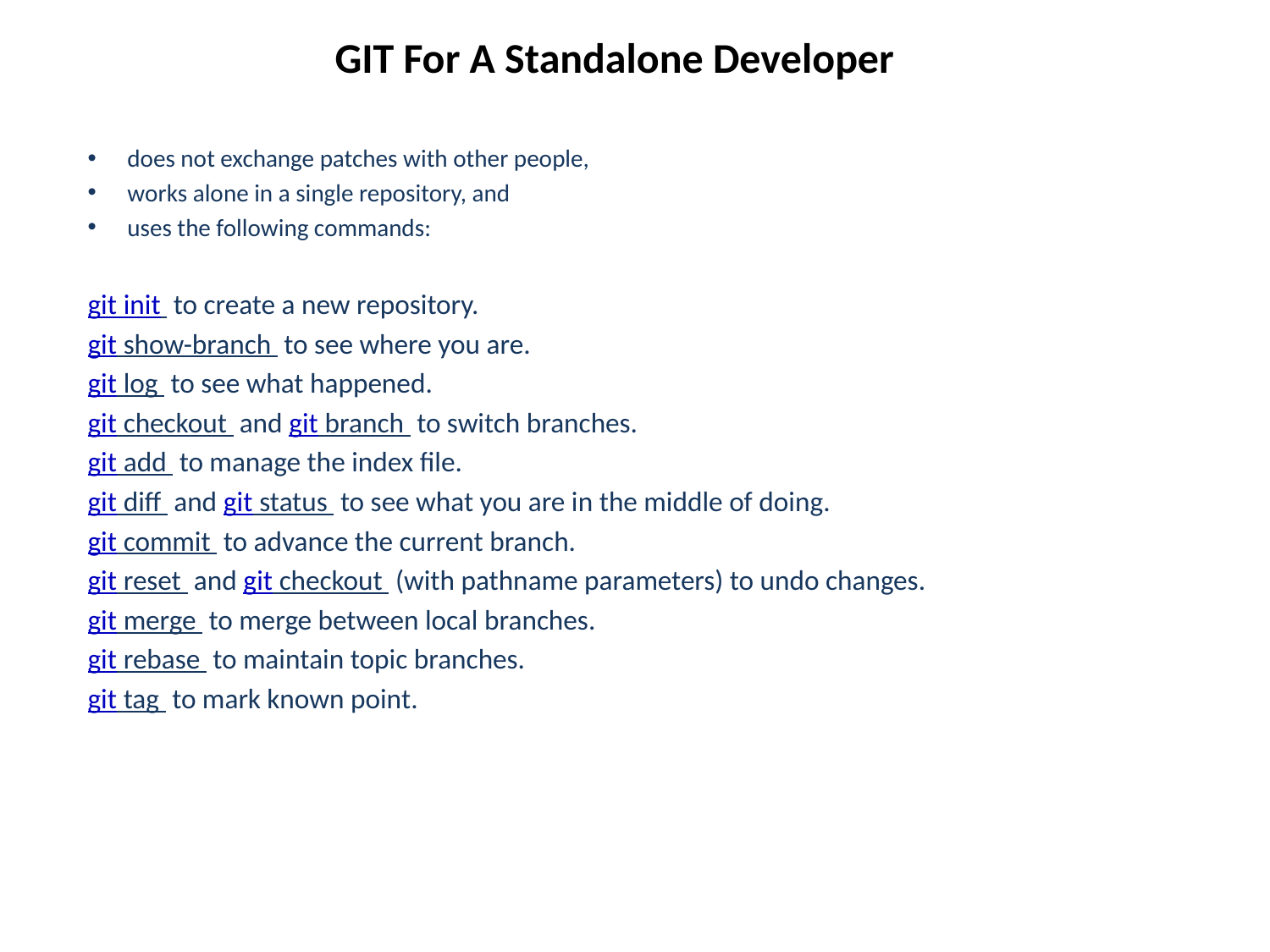

# GIT For A Standalone Developer
does not exchange patches with other people,
works alone in a single repository, and
uses the following commands:

git init  to create a new repository.
git show-branch  to see where you are.
git log  to see what happened.
git checkout  and git branch  to switch branches.
git add  to manage the index file.
git diff  and git status  to see what you are in the middle of doing.
git commit  to advance the current branch.
git reset  and git checkout  (with pathname parameters) to undo changes.
git merge  to merge between local branches.
git rebase  to maintain topic branches.
git tag  to mark known point.